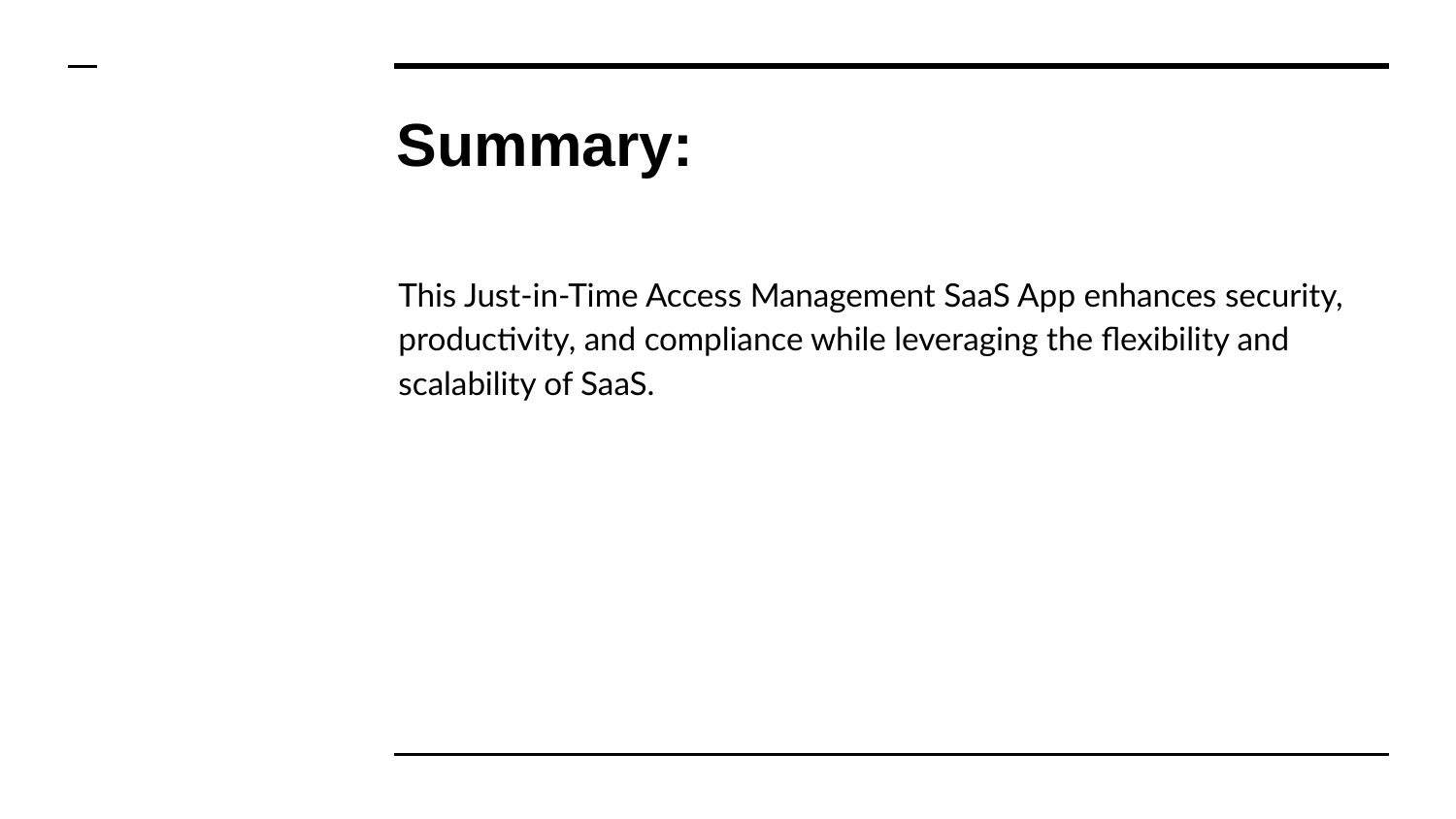

# Summary:
This Just-in-Time Access Management SaaS App enhances security, productivity, and compliance while leveraging the flexibility and scalability of SaaS.